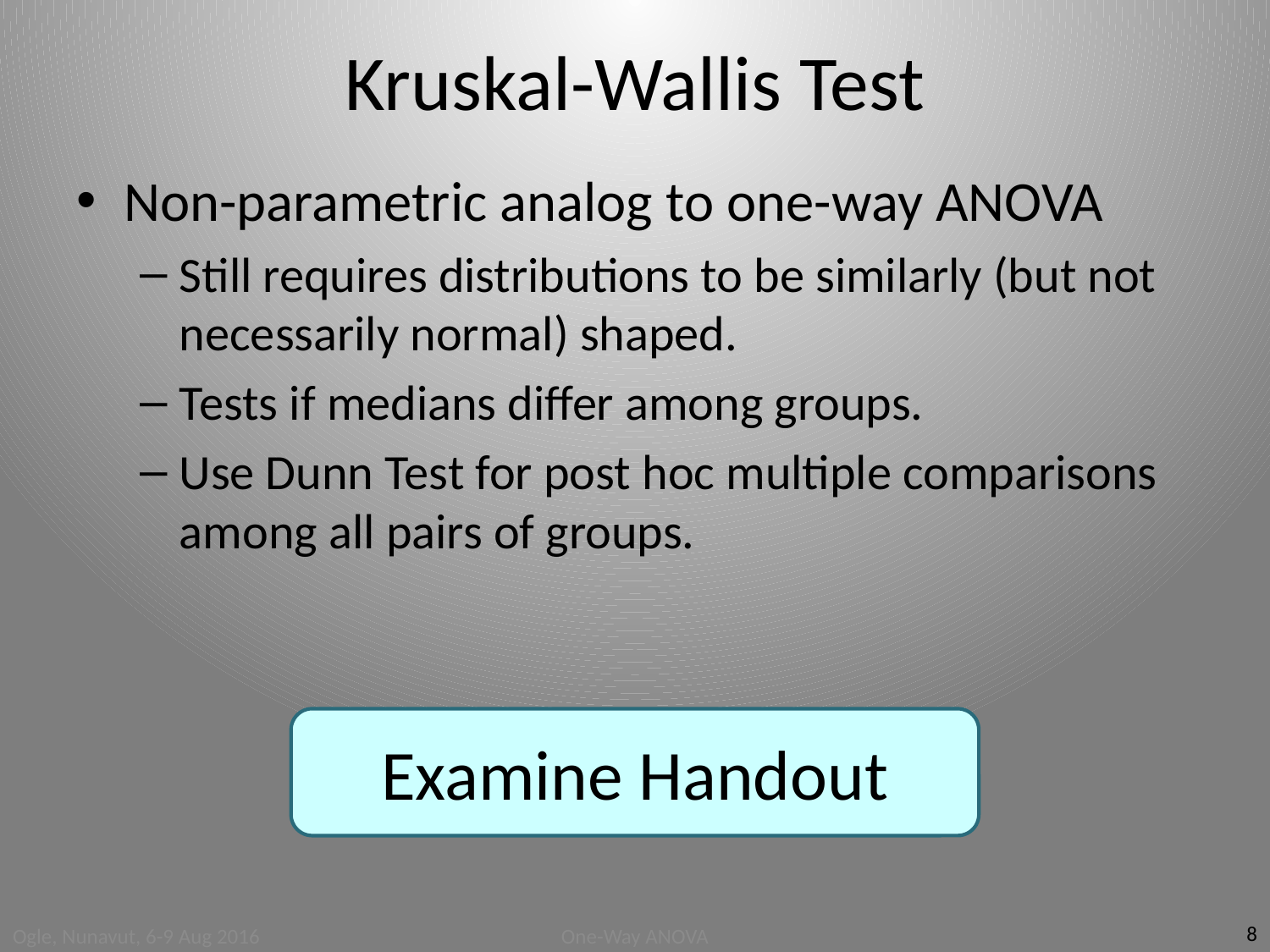

# Kruskal-Wallis Test
Non-parametric analog to one-way ANOVA
Still requires distributions to be similarly (but not necessarily normal) shaped.
Tests if medians differ among groups.
Use Dunn Test for post hoc multiple comparisons among all pairs of groups.

Examine Handout
8
Ogle, Nunavut, 6-9 Aug 2016
One-Way ANOVA